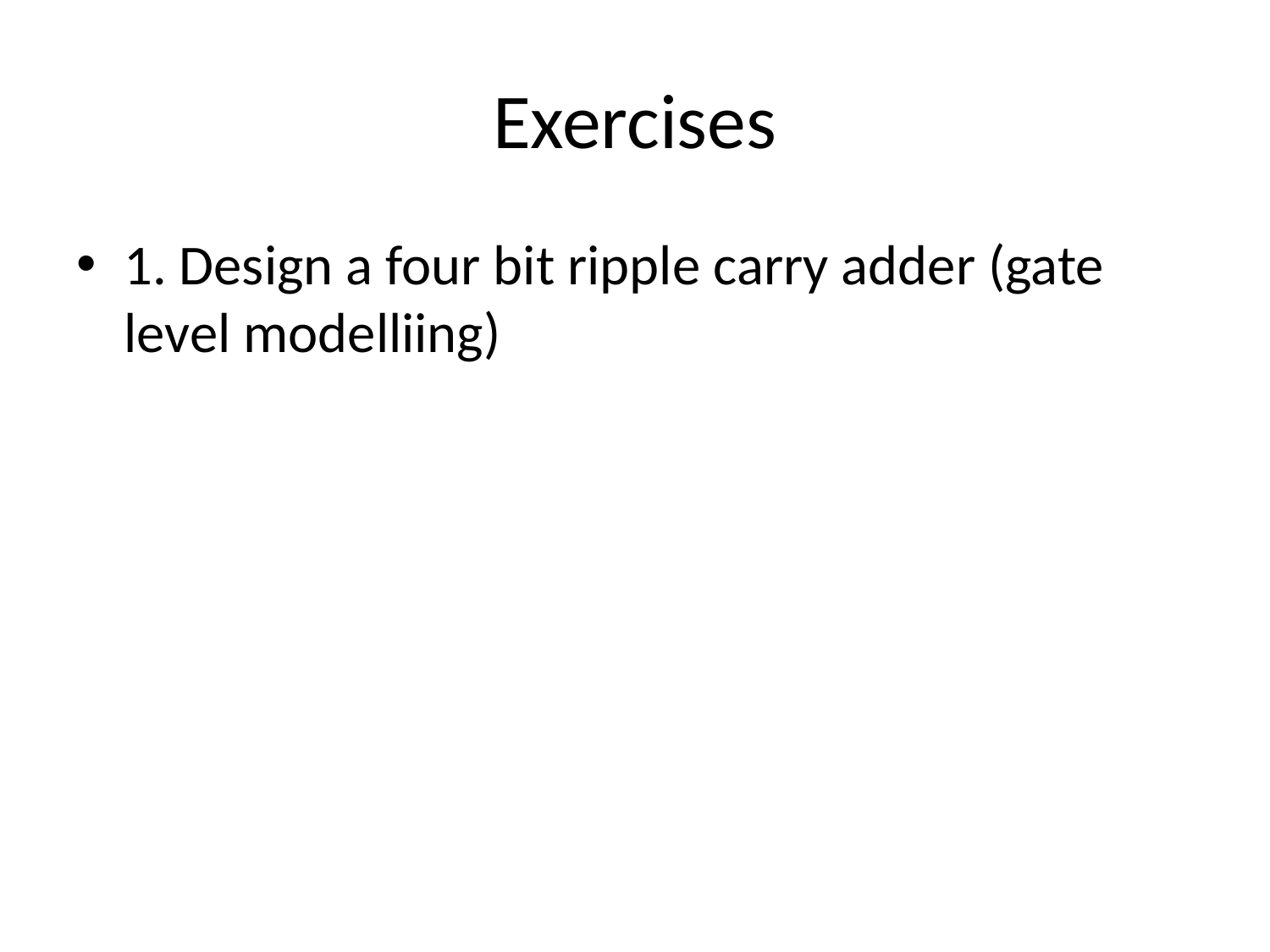

# Exercises
1. Design a four bit ripple carry adder (gate level modelliing)